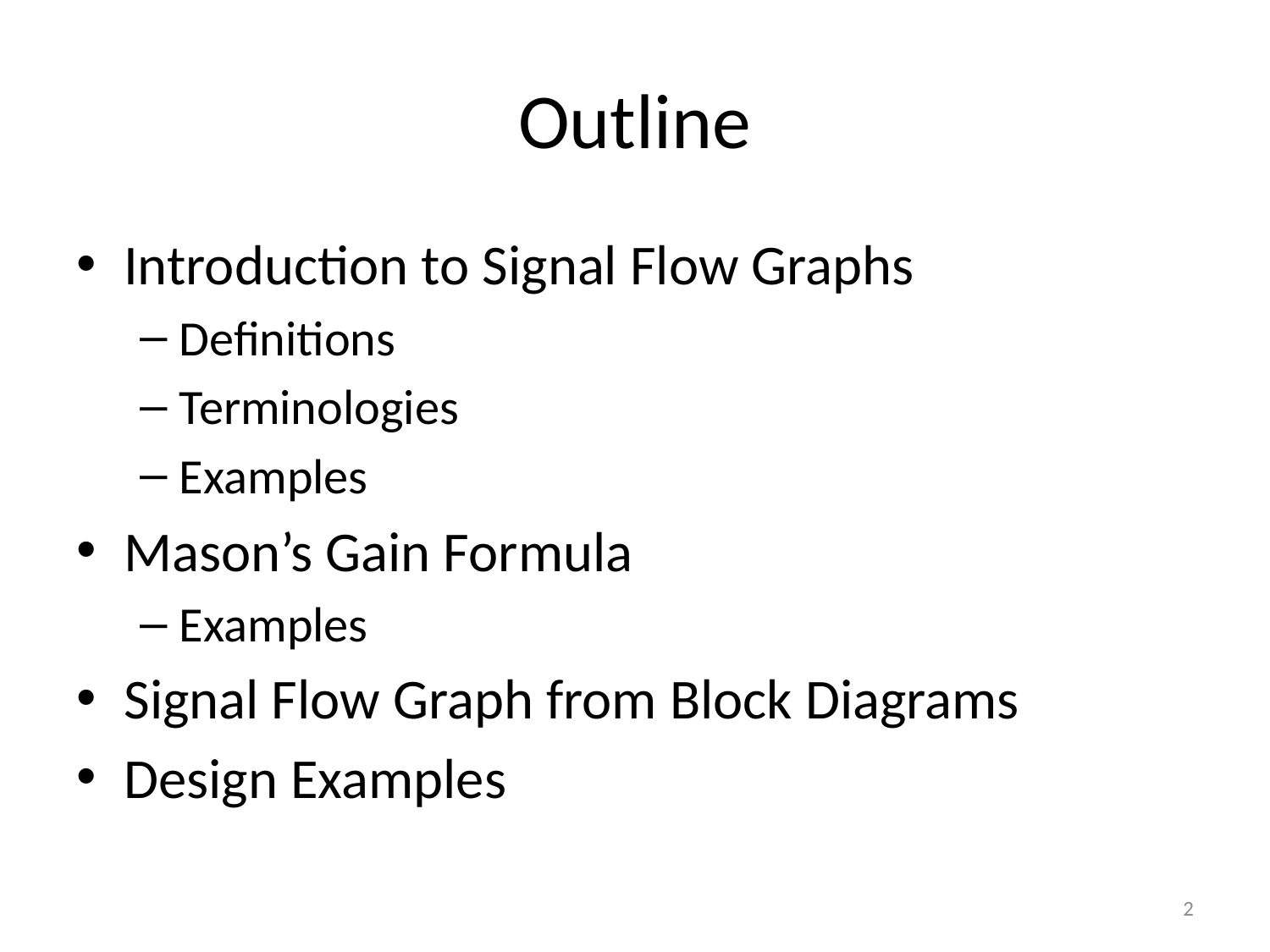

# Outline
Introduction to Signal Flow Graphs
Definitions
Terminologies
Examples
Mason’s Gain Formula
Examples
Signal Flow Graph from Block Diagrams
Design Examples
2